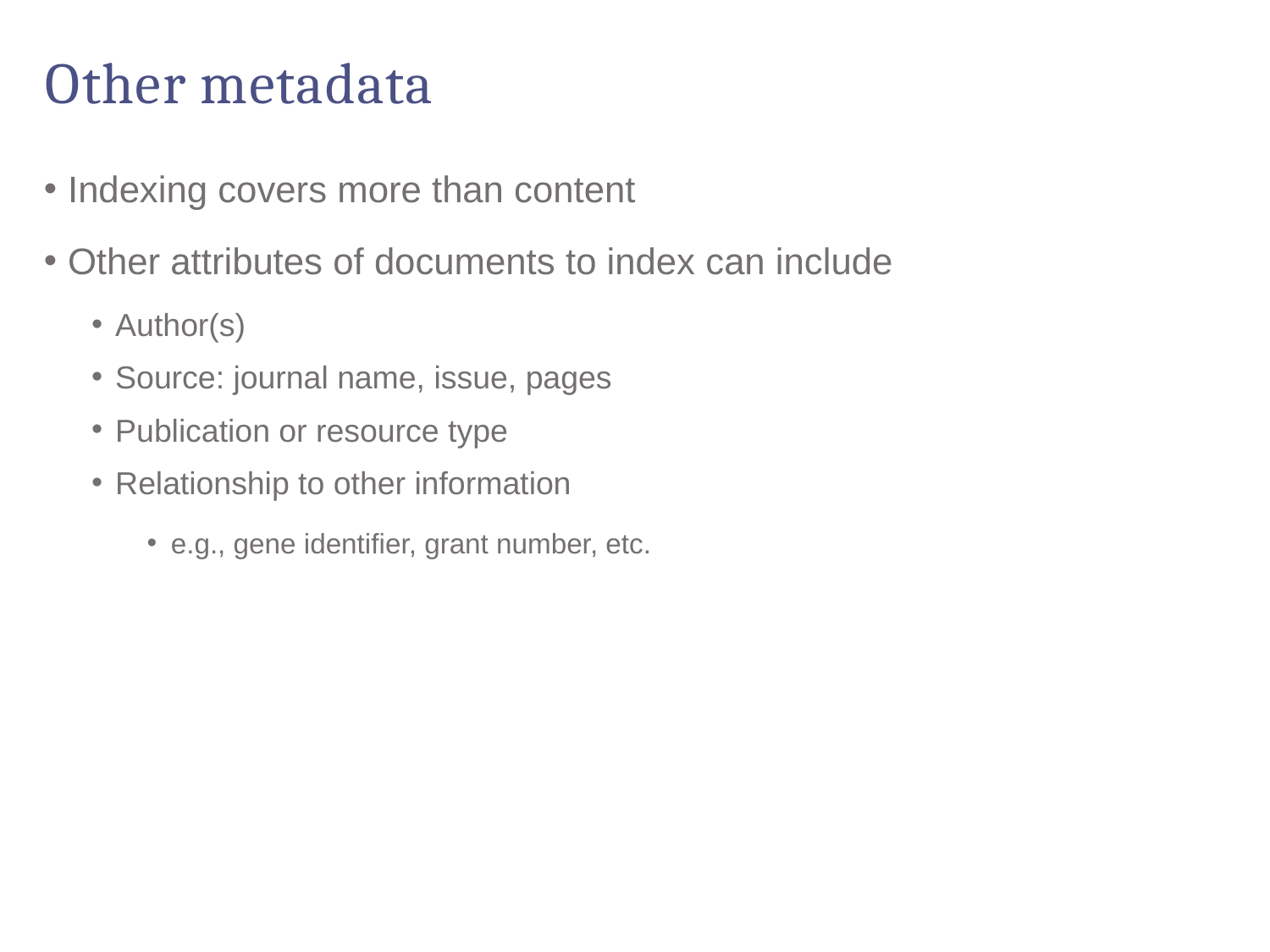

# Other metadata
Indexing covers more than content
Other attributes of documents to index can include
Author(s)
Source: journal name, issue, pages
Publication or resource type
Relationship to other information
e.g., gene identifier, grant number, etc.